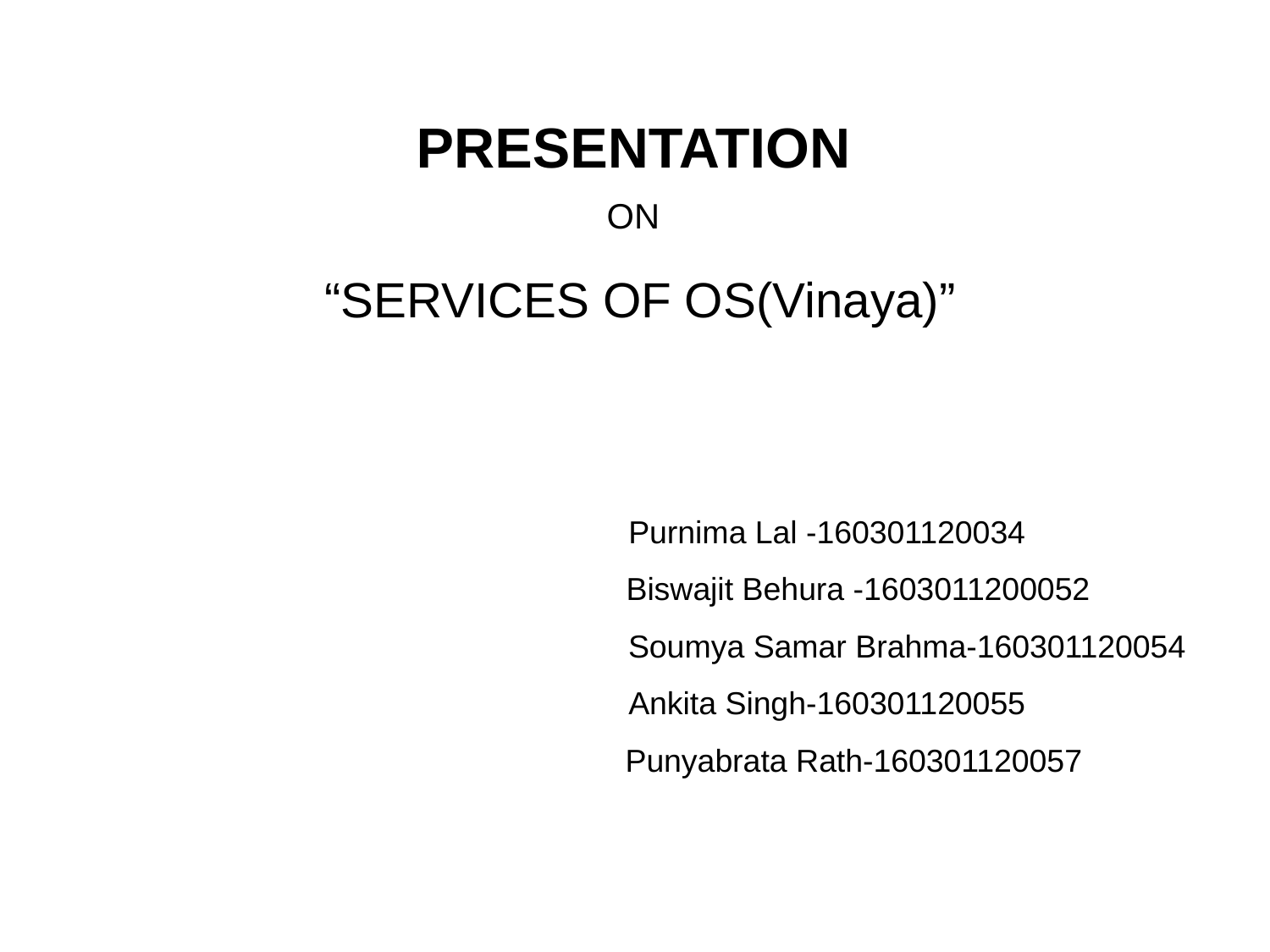

PRESENTATION
ON
“SERVICES OF OS(Vinaya)”
Purnima Lal -160301120034
       Biswajit Behura -1603011200052
                  Soumya Samar Brahma-160301120054
Ankita Singh-160301120055
      Punyabrata Rath-160301120057